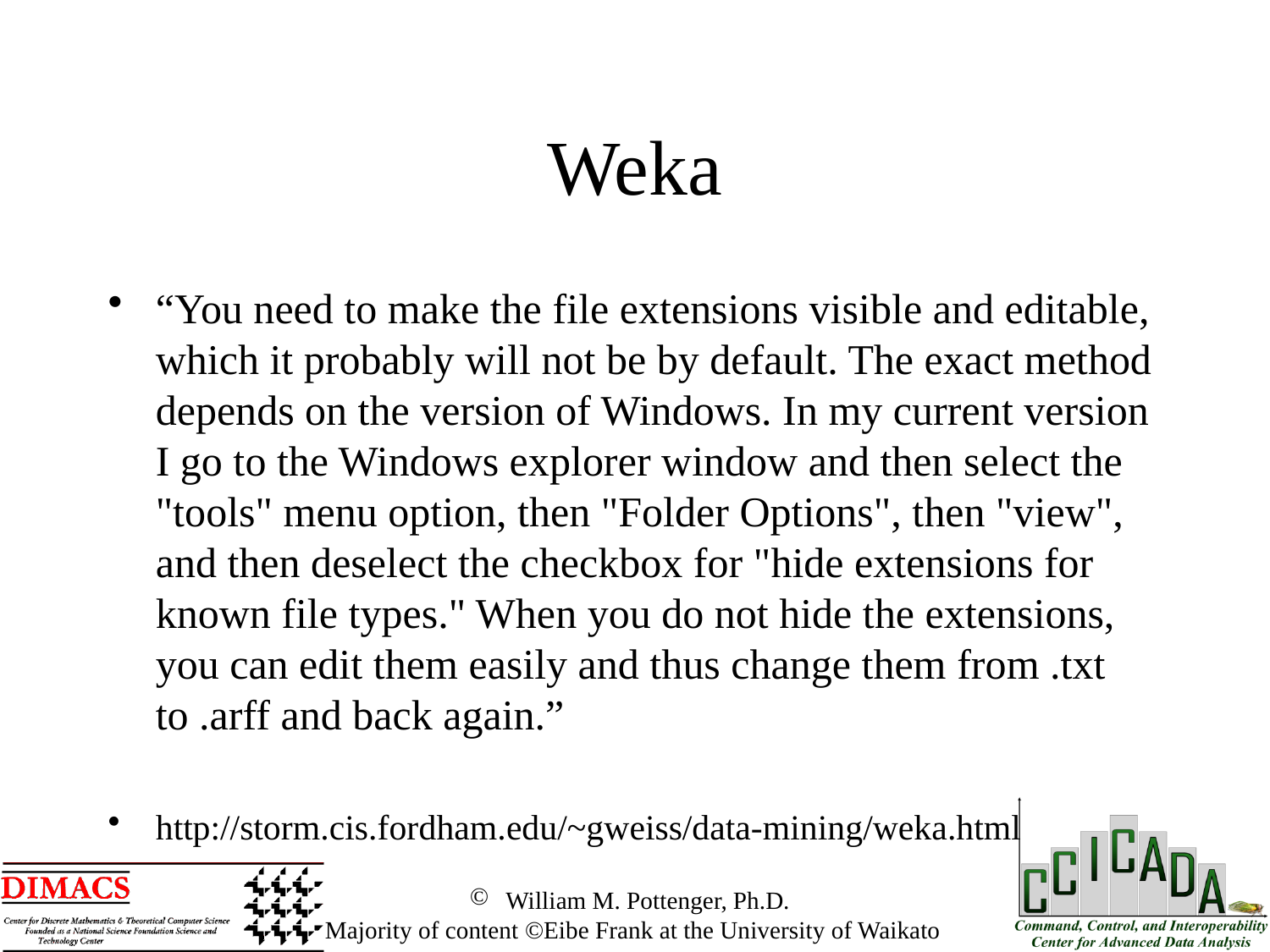

# Weka
“You need to make the file extensions visible and editable, which it probably will not be by default. The exact method depends on the version of Windows. In my current version I go to the Windows explorer window and then select the "tools" menu option, then "Folder Options", then "view", and then deselect the checkbox for "hide extensions for known file types." When you do not hide the extensions, you can edit them easily and thus change them from .txt to .arff and back again.”

http://storm.cis.fordham.edu/~gweiss/data-mining/weka.html
 William M. Pottenger, Ph.D.
 Majority of content ©Eibe Frank at the University of Waikato